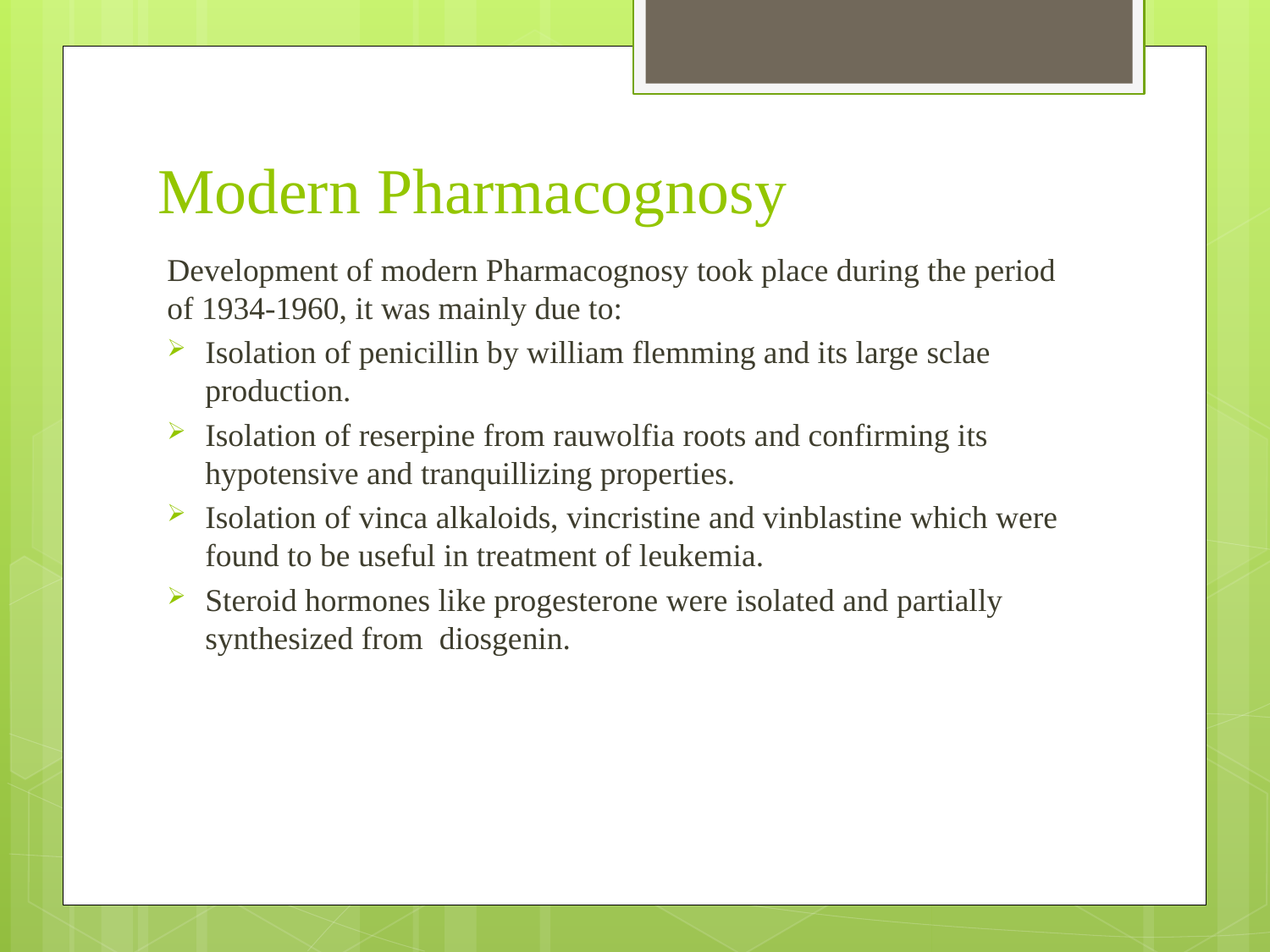

# Modern Pharmacognosy
Development of modern Pharmacognosy took place during the period of 1934-1960, it was mainly due to:
Isolation of penicillin by william flemming and its large sclae production.
Isolation of reserpine from rauwolfia roots and confirming its hypotensive and tranquillizing properties.
Isolation of vinca alkaloids, vincristine and vinblastine which were found to be useful in treatment of leukemia.
Steroid hormones like progesterone were isolated and partially synthesized from  diosgenin.